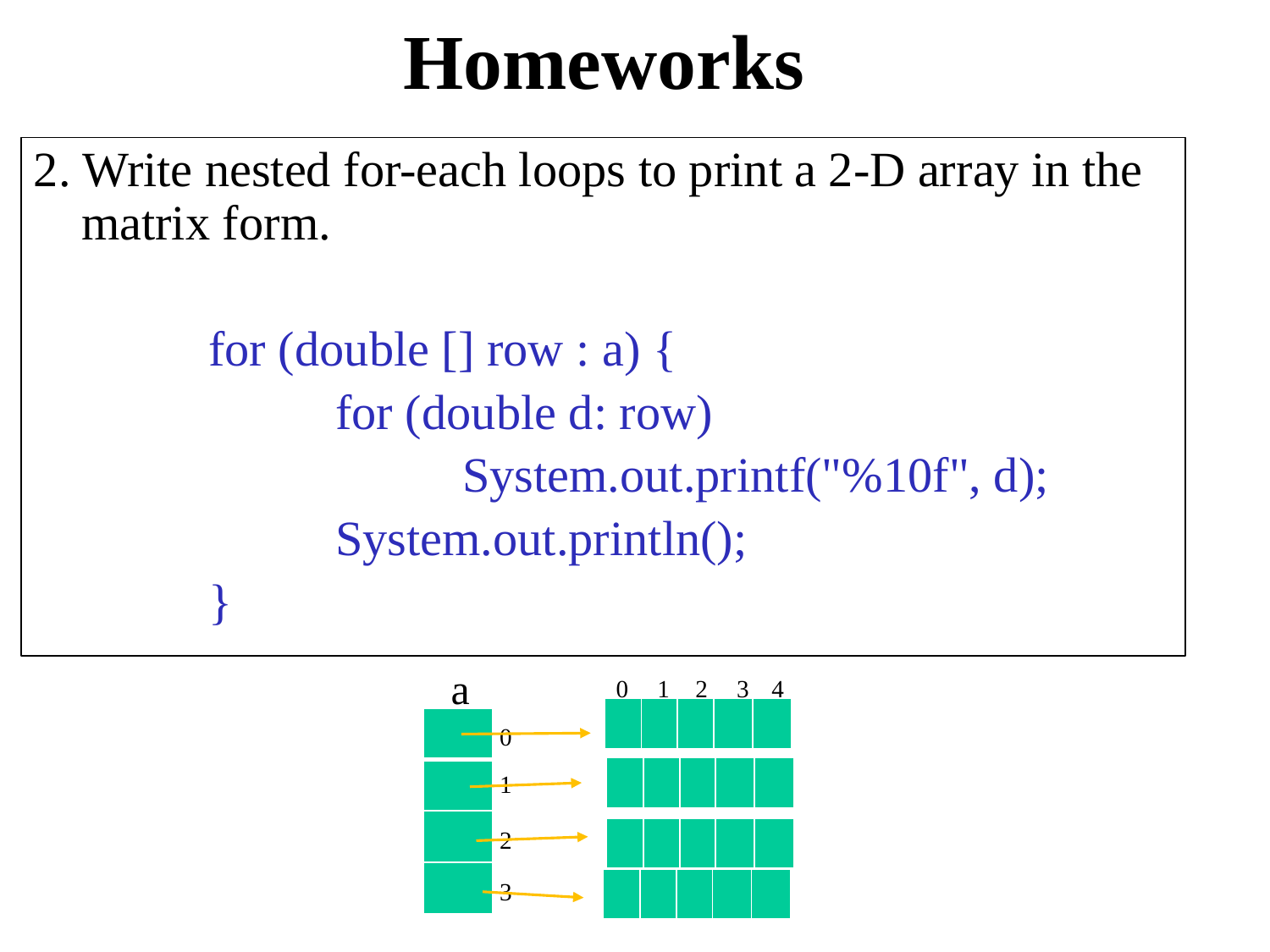

# Homeworks
2. Write nested for-each loops to print a 2-D array in the matrix form.

		for (double [] row : a) {
			for (double d: row)
				System.out.printf("%10f", d);
			System.out.println();
		}

a
0
1
2
3
4
|  |  |  |  |  |
| --- | --- | --- | --- | --- |
|  |
| --- |
|  |
|  |
|  |
0
|  |  |  |  |  |
| --- | --- | --- | --- | --- |
1
2
|  |  |  |  |  |
| --- | --- | --- | --- | --- |
|  |  |  |  |  |
| --- | --- | --- | --- | --- |
3